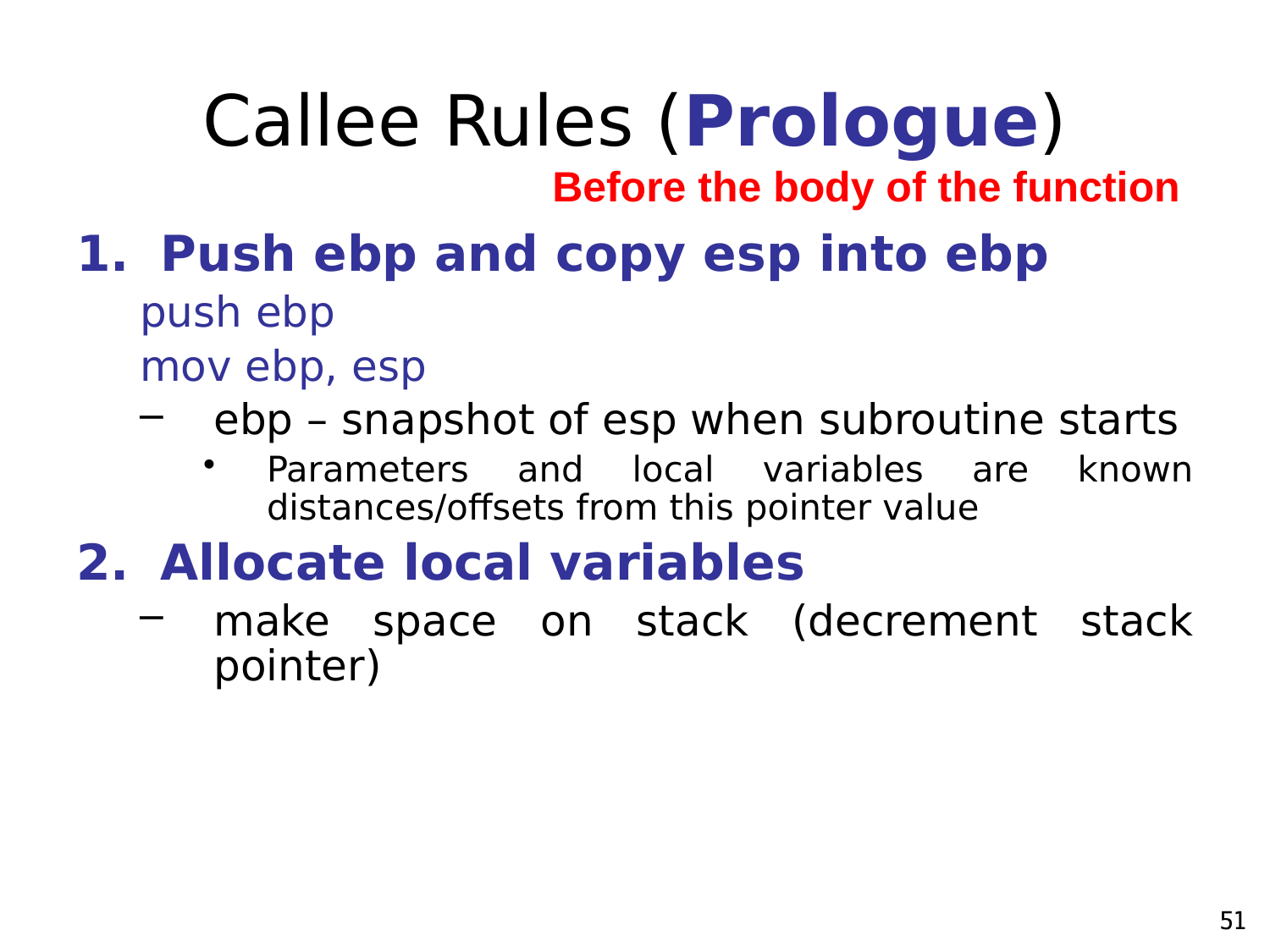

# Callee Rules (Prologue)
Before the body of the function
Push ebp and copy esp into ebp
push ebp
mov ebp, esp
ebp – snapshot of esp when subroutine starts
Parameters and local variables are known distances/offsets from this pointer value
Allocate local variables
make space on stack (decrement stack pointer)